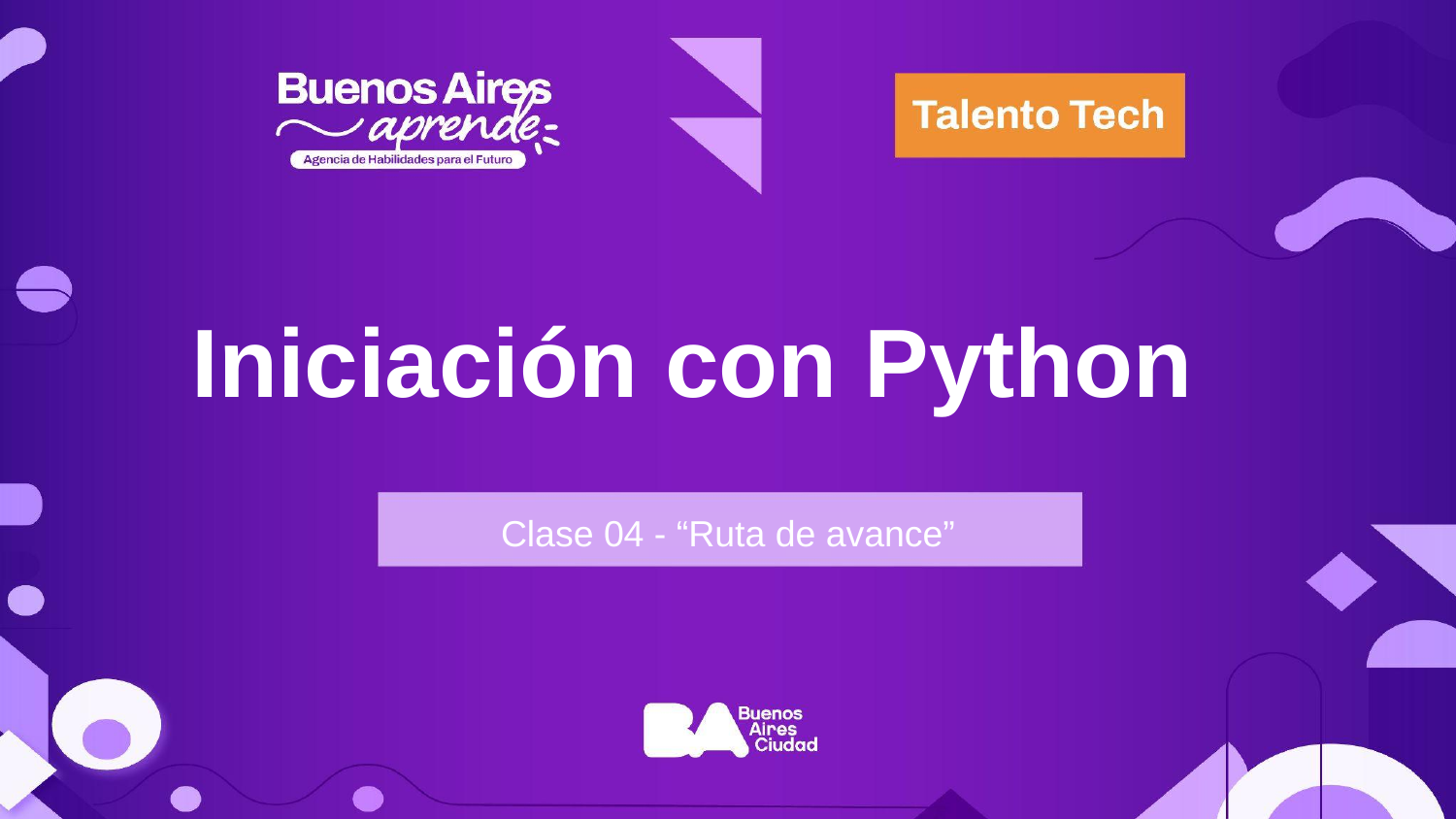

Iniciación con Python
Clase 04 - “Ruta de avance”